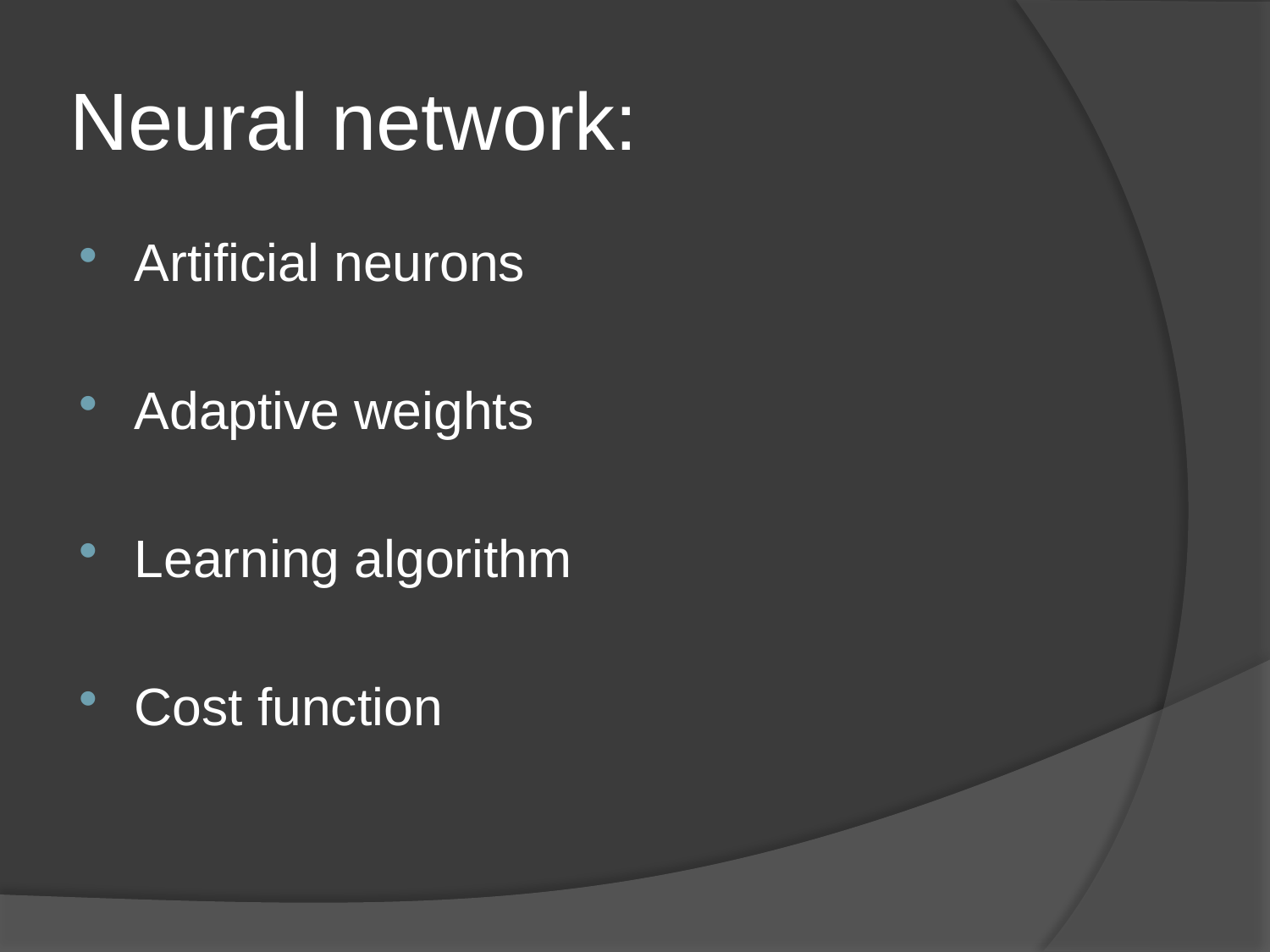

# Neural network:
Artificial neurons

Adaptive weights

Learning algorithm

Cost function